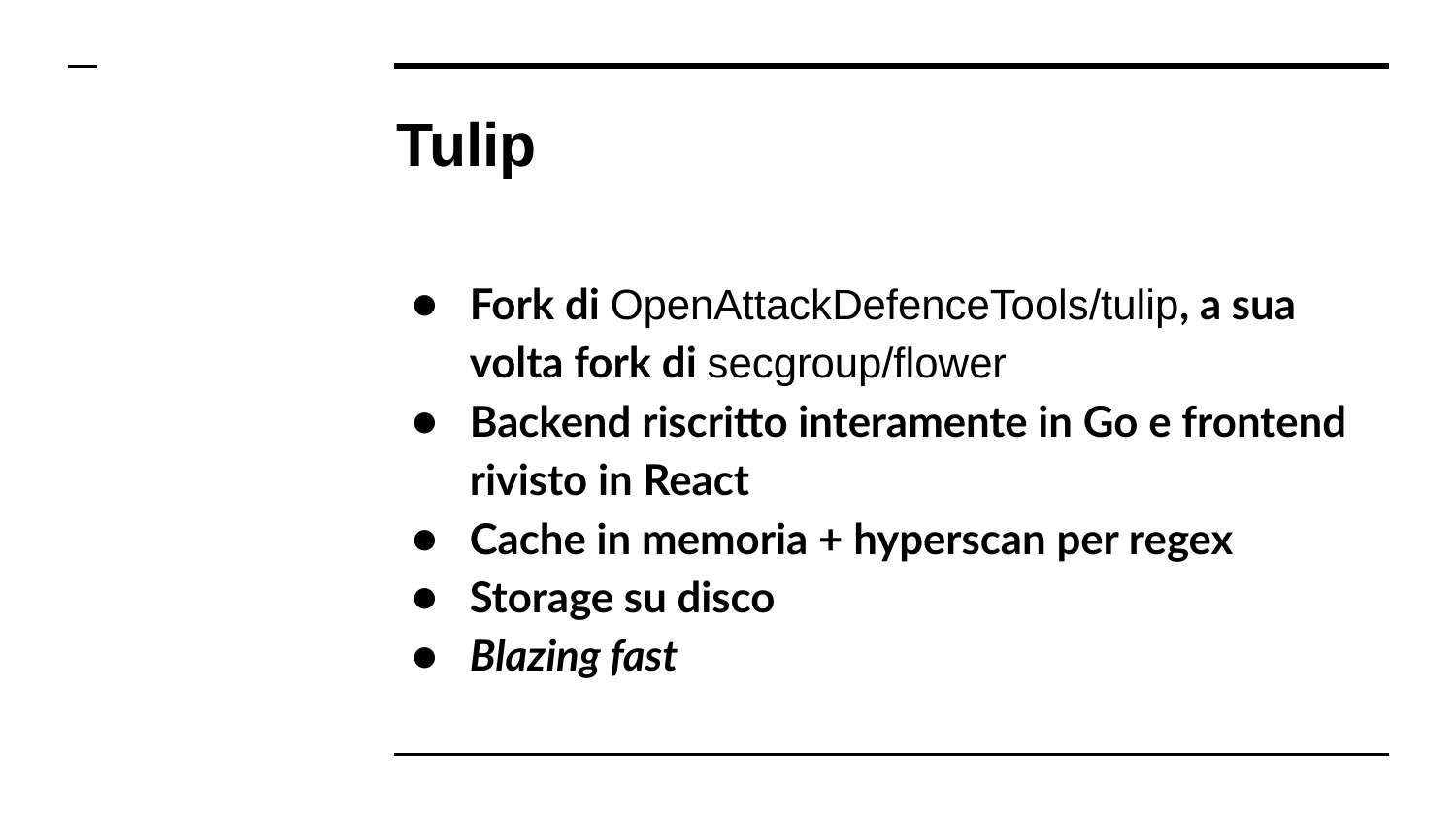

# Tulip
Fork di OpenAttackDefenceTools/tulip, a sua volta fork di secgroup/flower
Backend riscritto interamente in Go e frontend rivisto in React
Cache in memoria + hyperscan per regex
Storage su disco
Blazing fast